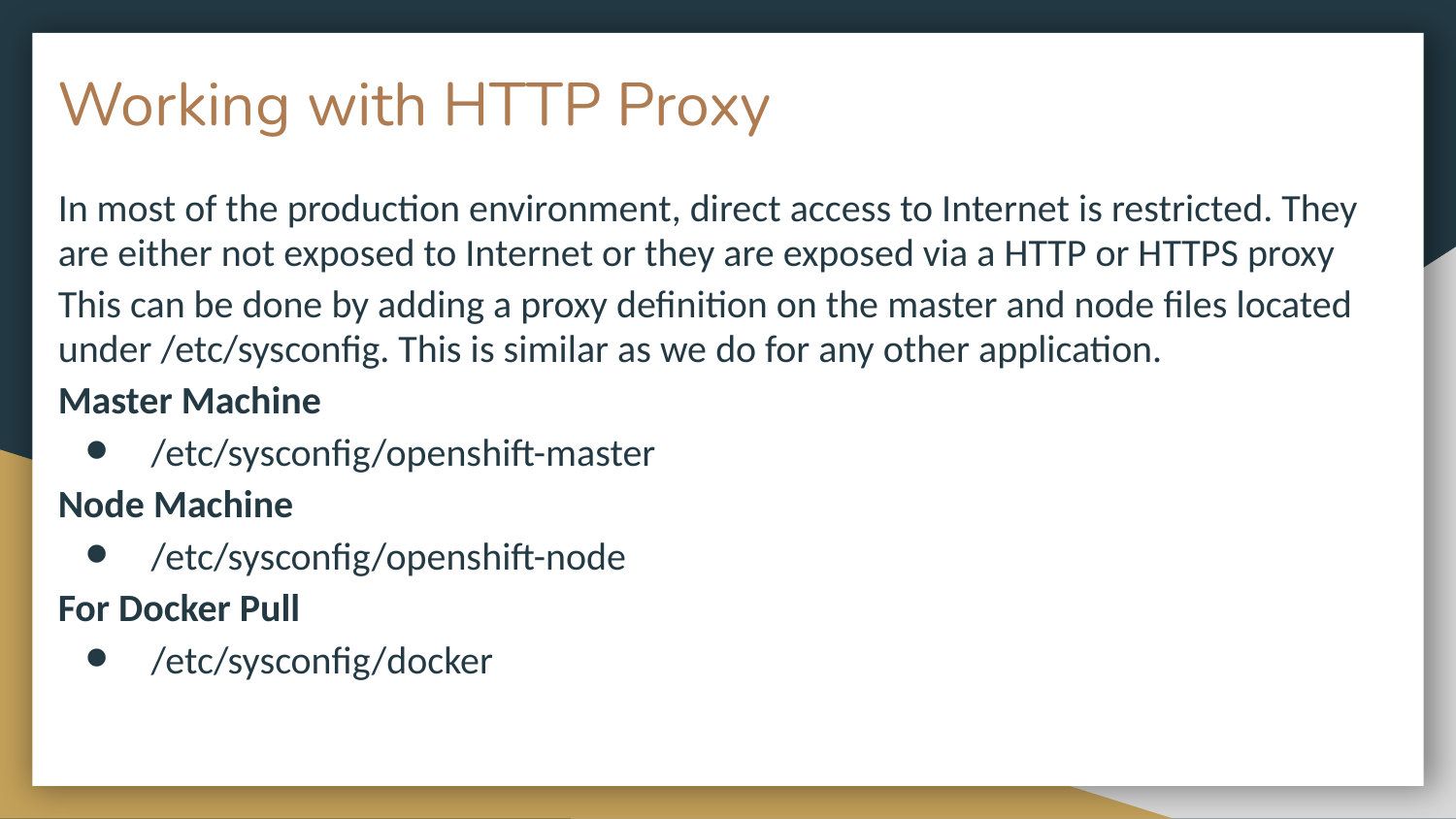

# Working with HTTP Proxy
In most of the production environment, direct access to Internet is restricted. They are either not exposed to Internet or they are exposed via a HTTP or HTTPS proxy
This can be done by adding a proxy definition on the master and node files located under /etc/sysconfig. This is similar as we do for any other application.
Master Machine
/etc/sysconfig/openshift-master
Node Machine
/etc/sysconfig/openshift-node
For Docker Pull
/etc/sysconfig/docker